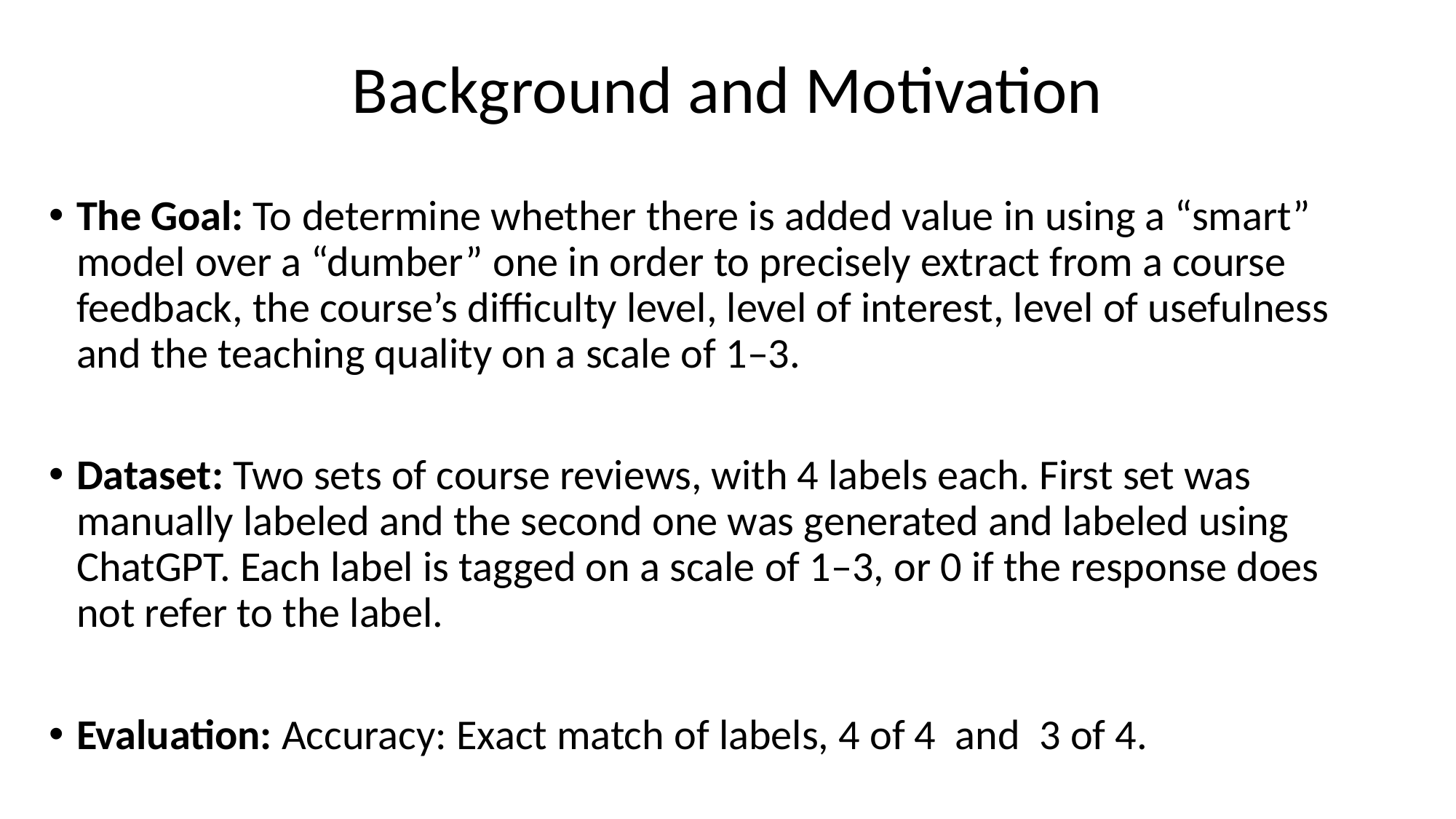

# Background and Motivation
The Goal: To determine whether there is added value in using a “smart” model over a “dumber” one in order to precisely extract from a course feedback, the course’s difficulty level, level of interest, level of usefulness and the teaching quality on a scale of 1–3.

Dataset: Two sets of course reviews, with 4 labels each. First set was manually labeled and the second one was generated and labeled using ChatGPT. Each label is tagged on a scale of 1–3, or 0 if the response does not refer to the label.

Evaluation: Accuracy: Exact match of labels, 4 of 4  and  3 of 4.